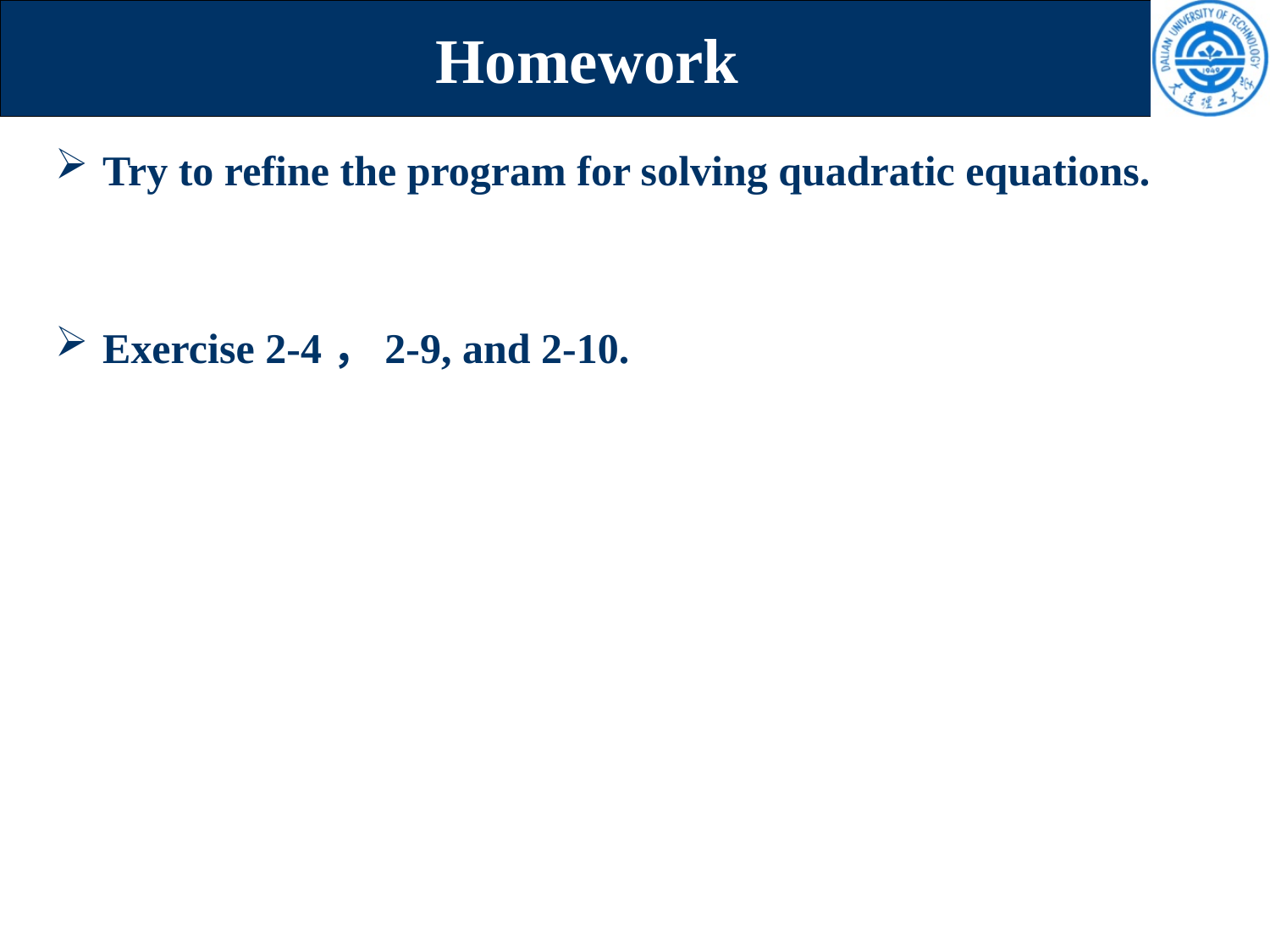

# Homework
Try to refine the program for solving quadratic equations.

Exercise 2-4，2-9, and 2-10.